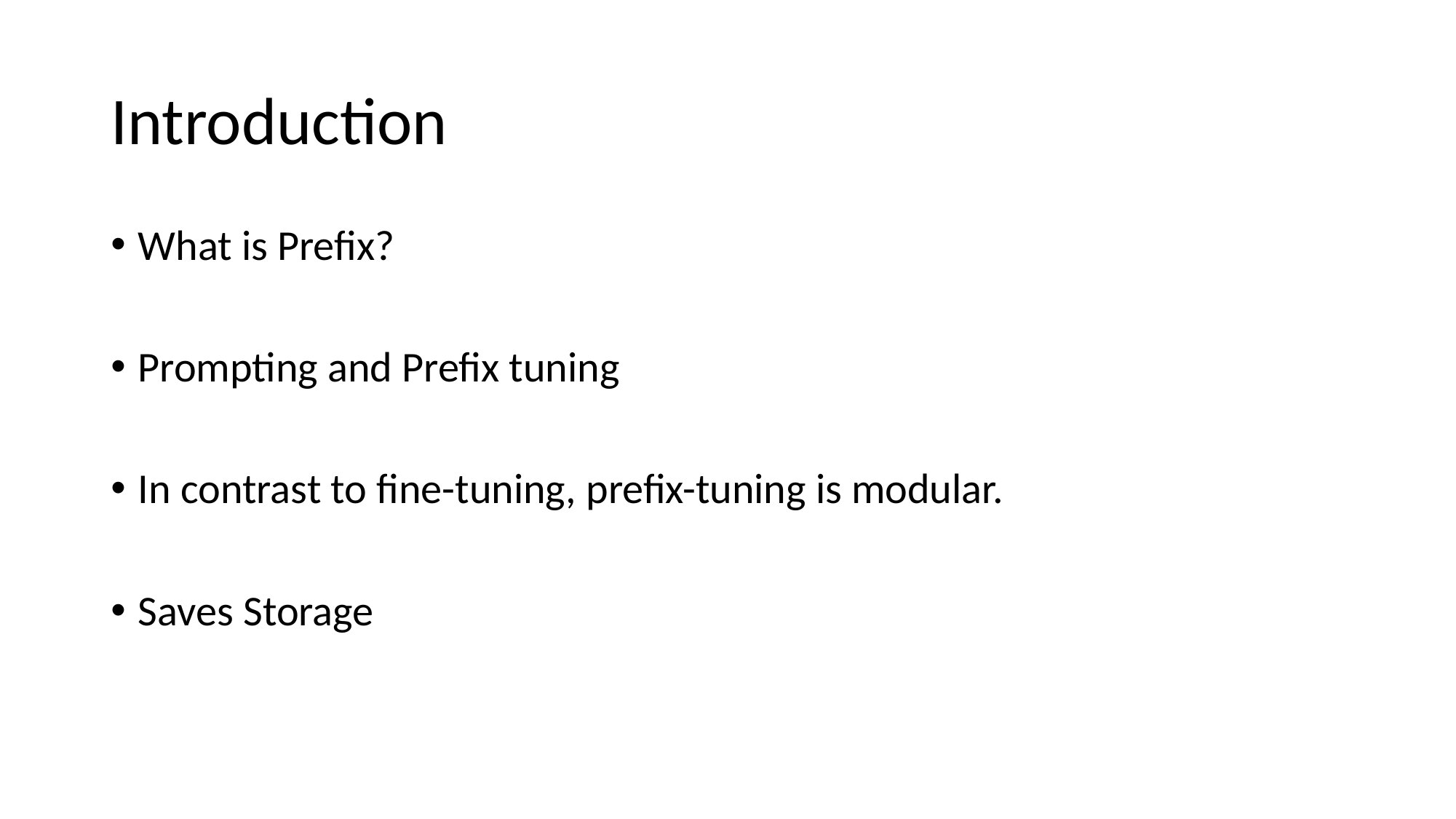

# Introduction
What is Prefix?

Prompting and Prefix tuning

In contrast to fine-tuning, prefix-tuning is modular.

Saves Storage